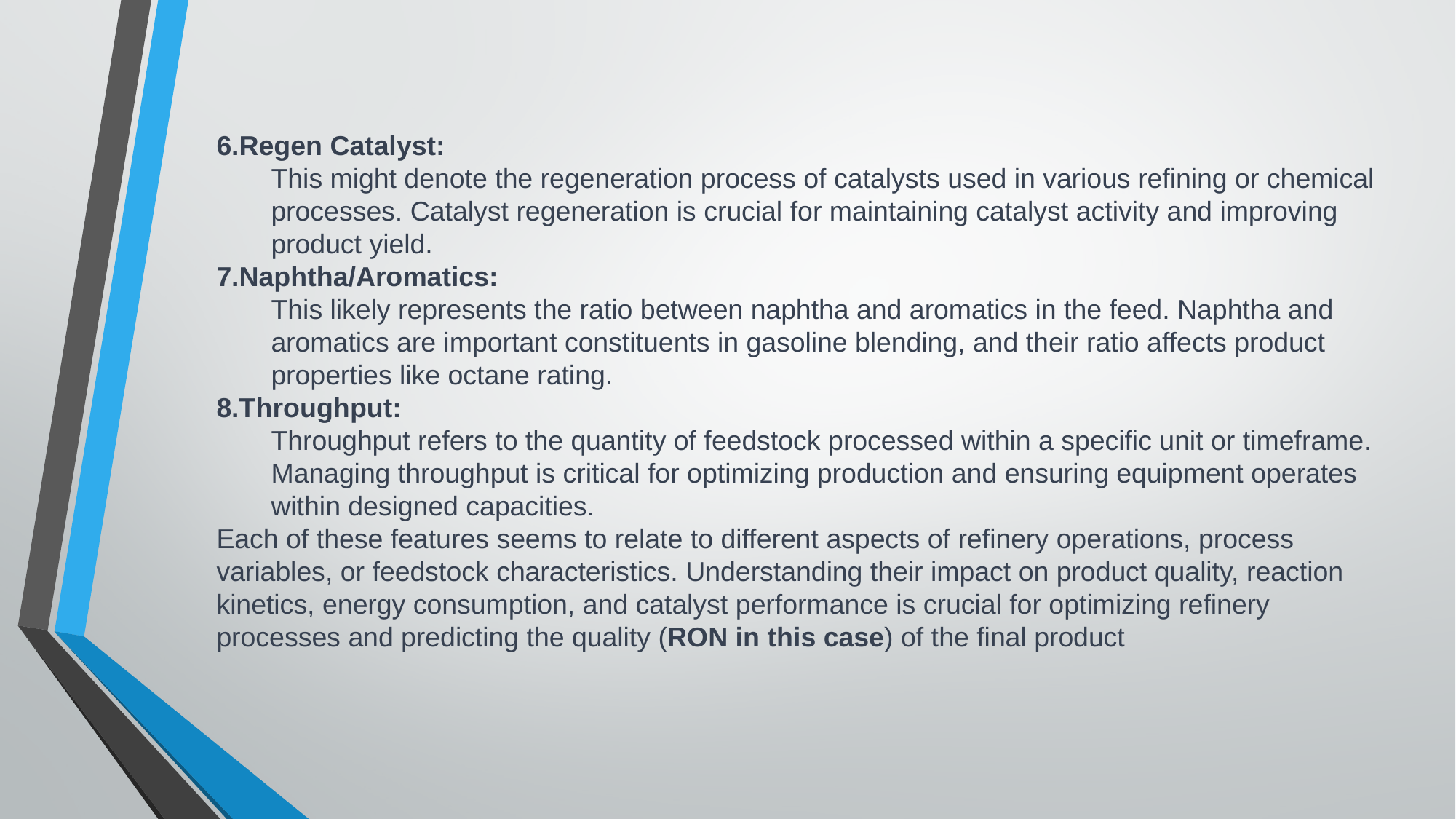

6.Regen Catalyst:
This might denote the regeneration process of catalysts used in various refining or chemical processes. Catalyst regeneration is crucial for maintaining catalyst activity and improving product yield.
7.Naphtha/Aromatics:
This likely represents the ratio between naphtha and aromatics in the feed. Naphtha and aromatics are important constituents in gasoline blending, and their ratio affects product properties like octane rating.
8.Throughput:
Throughput refers to the quantity of feedstock processed within a specific unit or timeframe. Managing throughput is critical for optimizing production and ensuring equipment operates within designed capacities.
Each of these features seems to relate to different aspects of refinery operations, process variables, or feedstock characteristics. Understanding their impact on product quality, reaction kinetics, energy consumption, and catalyst performance is crucial for optimizing refinery processes and predicting the quality (RON in this case) of the final product